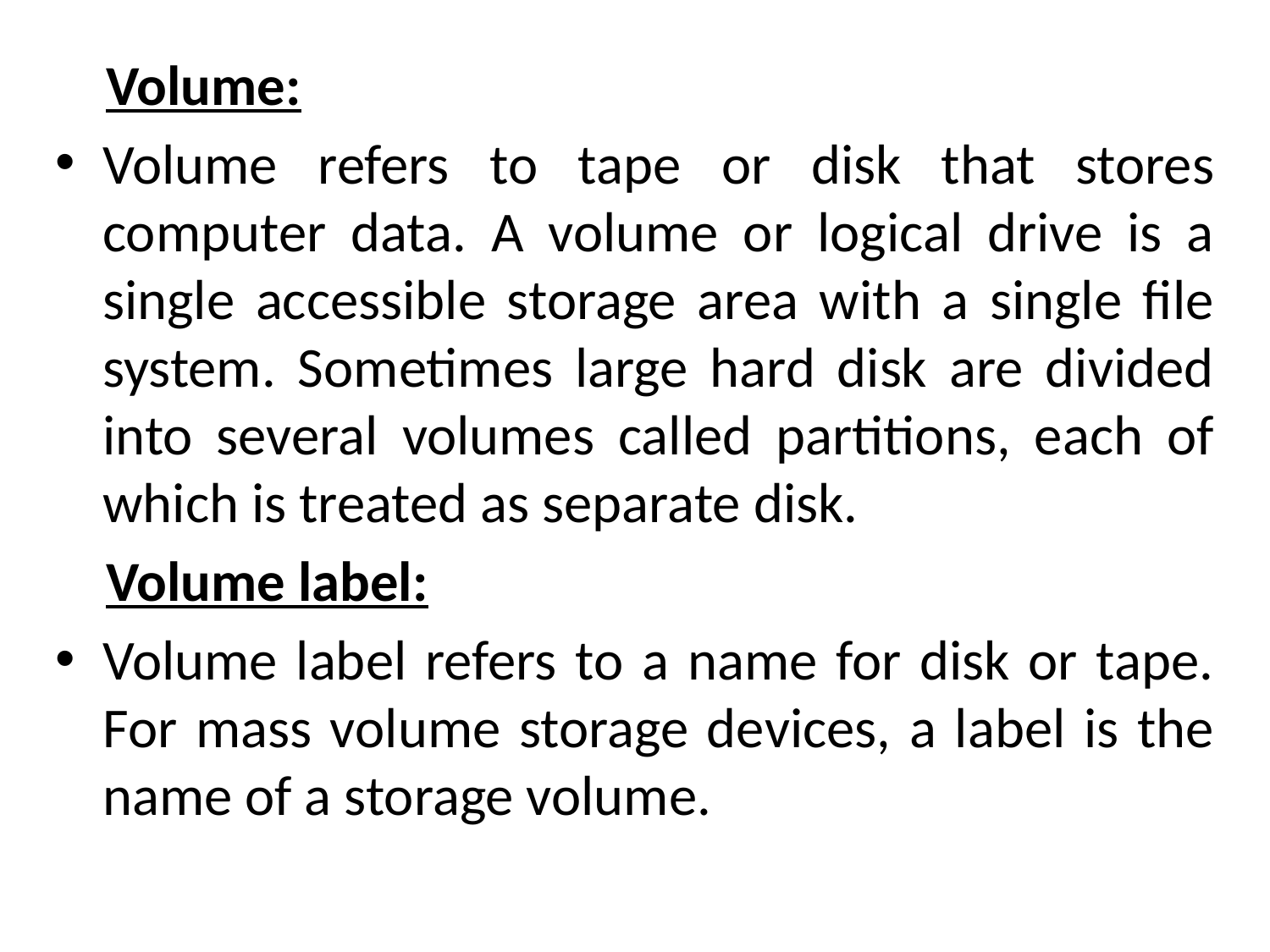

Volume:
Volume refers to tape or disk that stores computer data. A volume or logical drive is a single accessible storage area with a single file system. Sometimes large hard disk are divided into several volumes called partitions, each of which is treated as separate disk.
    Volume label:
Volume label refers to a name for disk or tape. For mass volume storage devices, a label is the name of a storage volume.